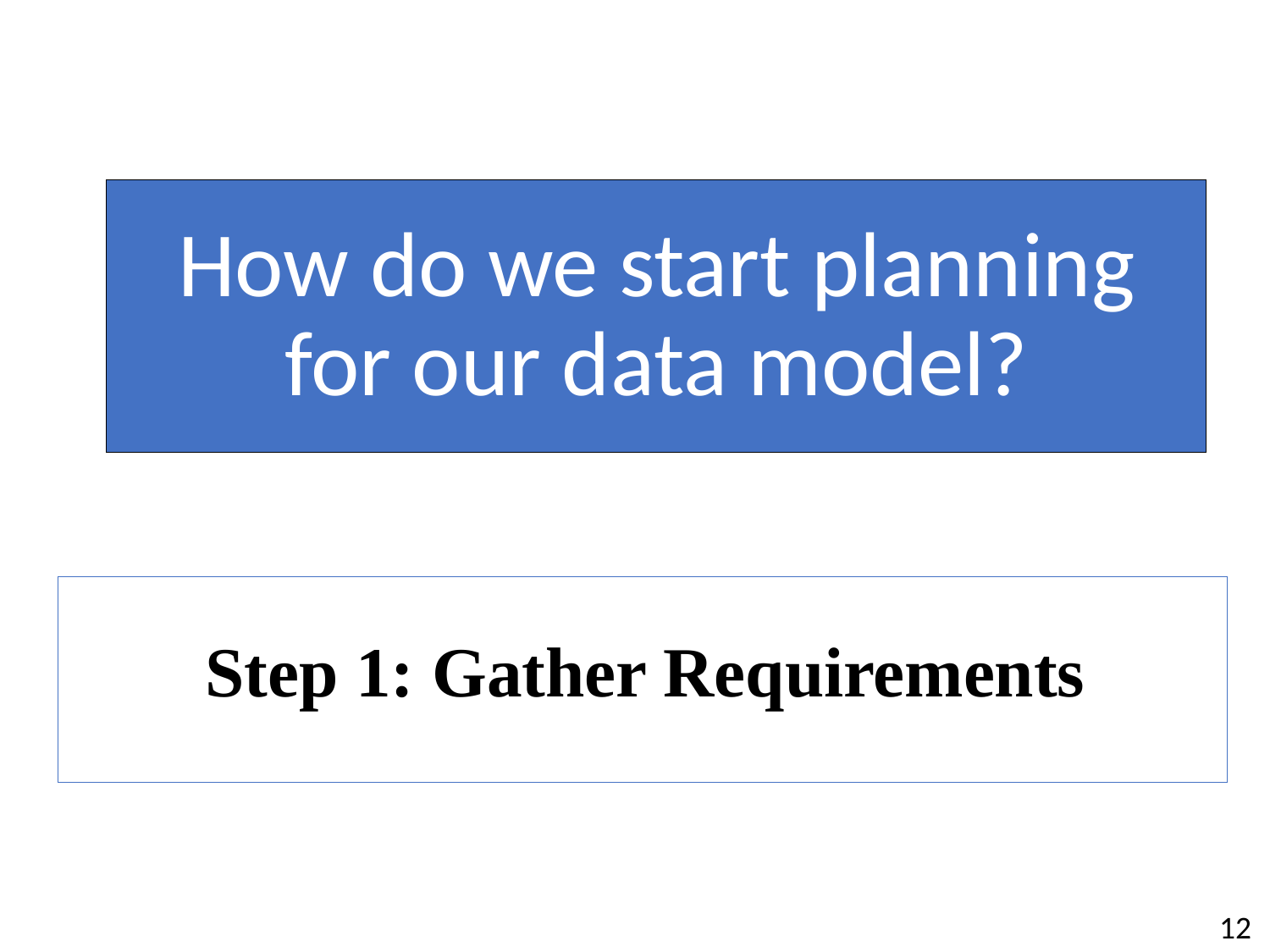

# How do we start planning for our data model?

Step 1: Gather Requirements

12